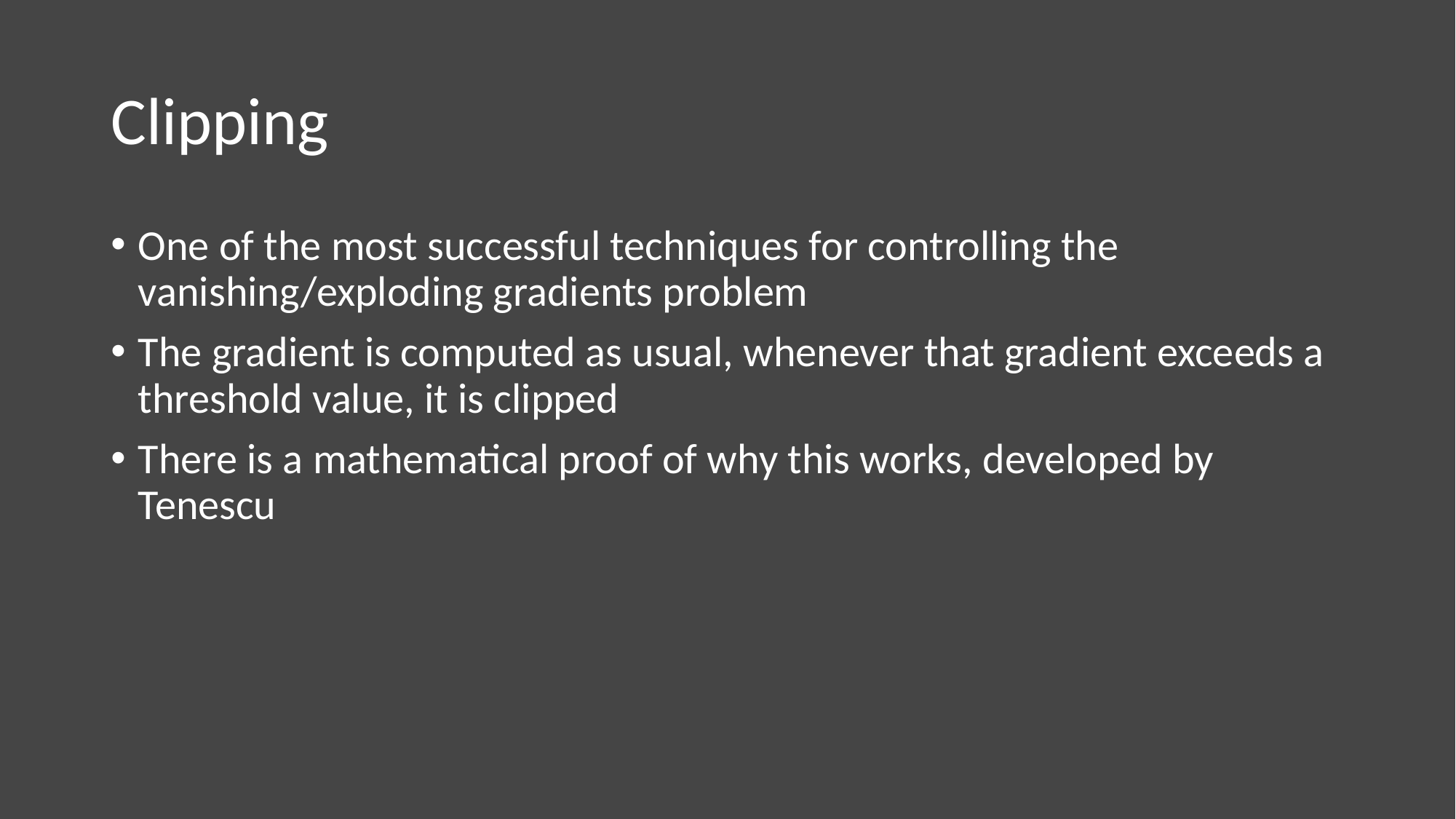

# Clipping
One of the most successful techniques for controlling the vanishing/exploding gradients problem
The gradient is computed as usual, whenever that gradient exceeds a threshold value, it is clipped
There is a mathematical proof of why this works, developed by Tenescu